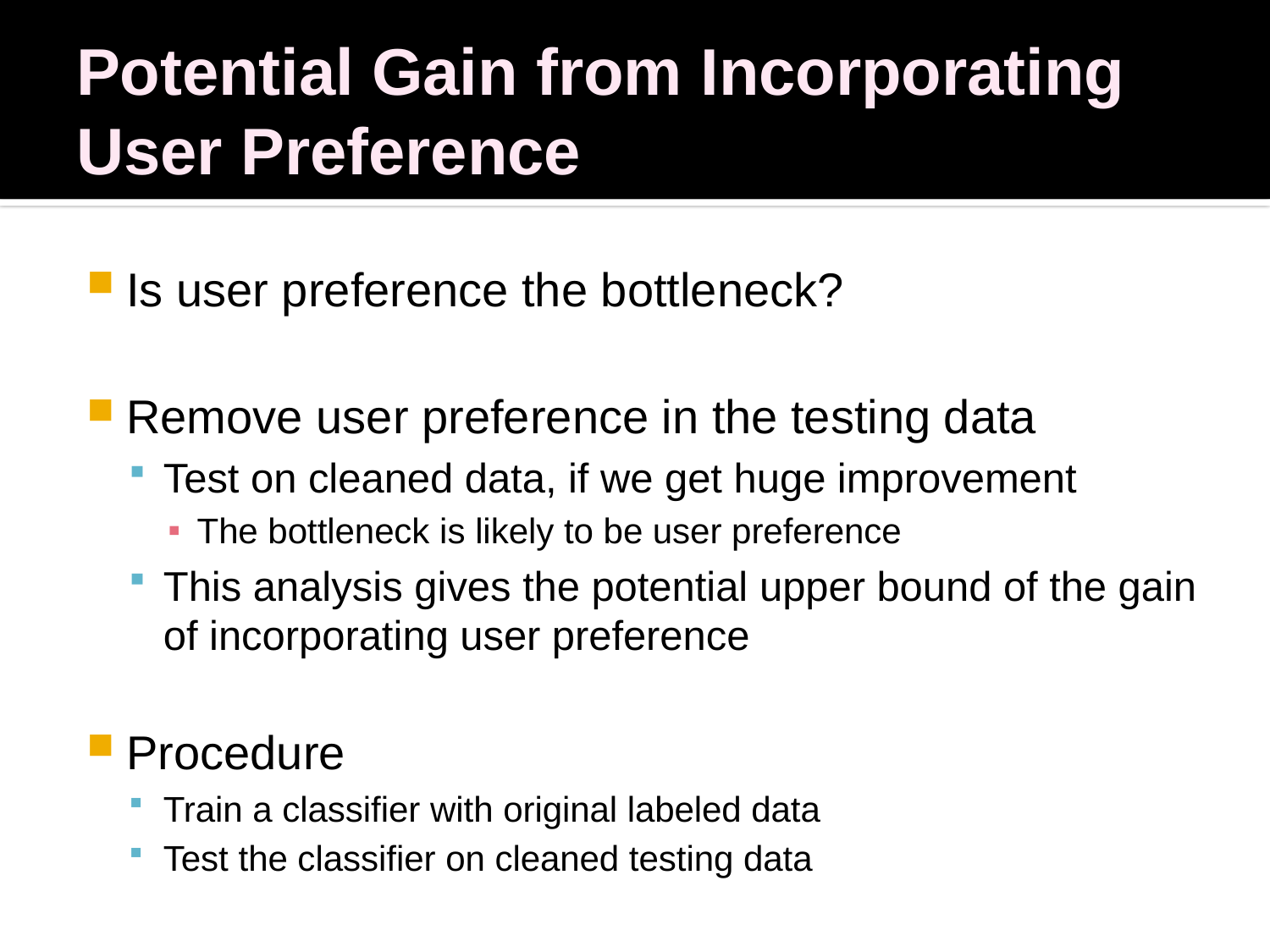

# Potential Gain from Incorporating User Preference
Is user preference the bottleneck?

Remove user preference in the testing data
Test on cleaned data, if we get huge improvement
The bottleneck is likely to be user preference
This analysis gives the potential upper bound of the gain of incorporating user preference

Procedure
Train a classifier with original labeled data
Test the classifier on cleaned testing data